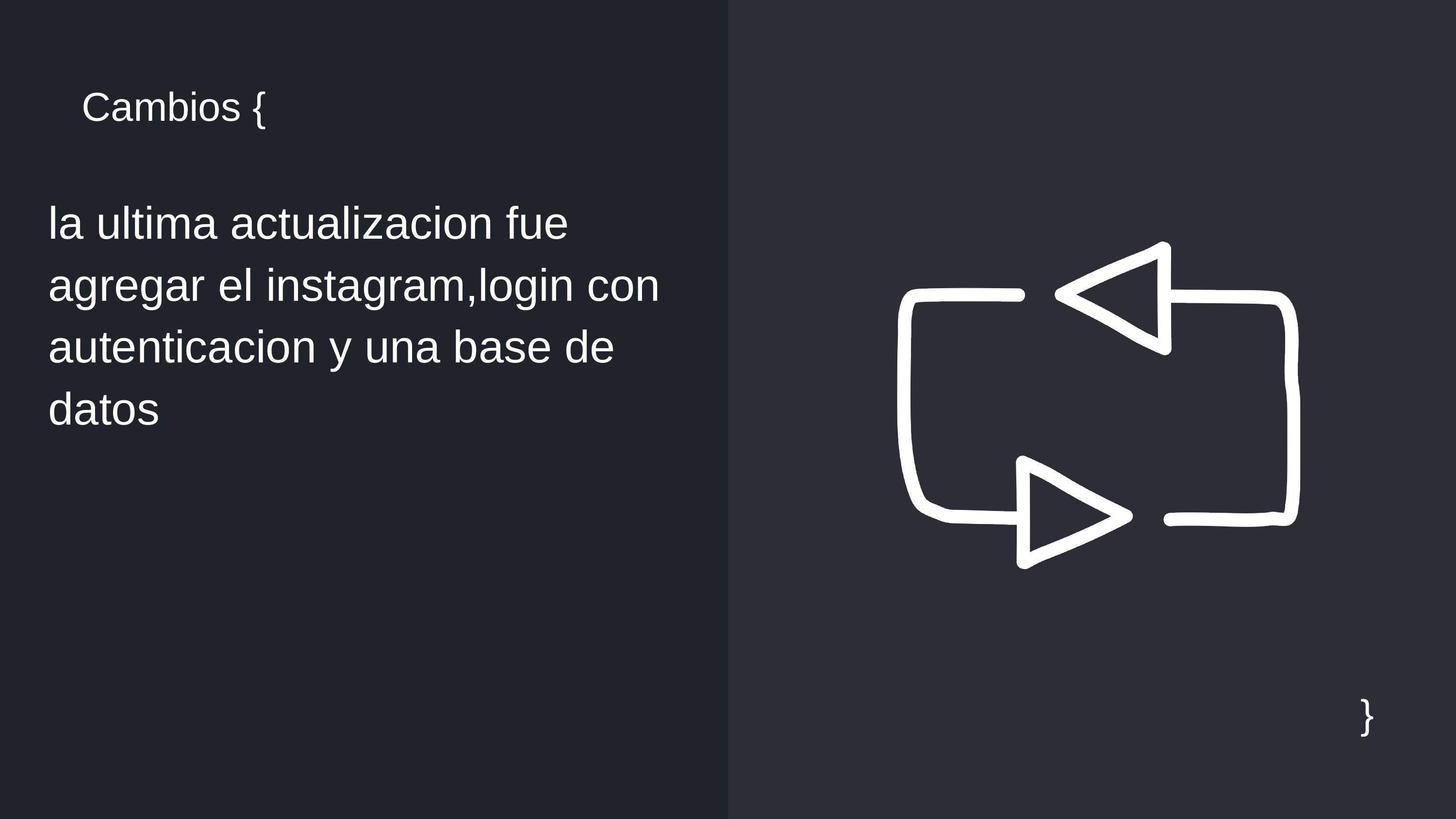

Cambios {
la ultima actualizacion fue agregar el instagram,login con autenticacion y una base de datos

}